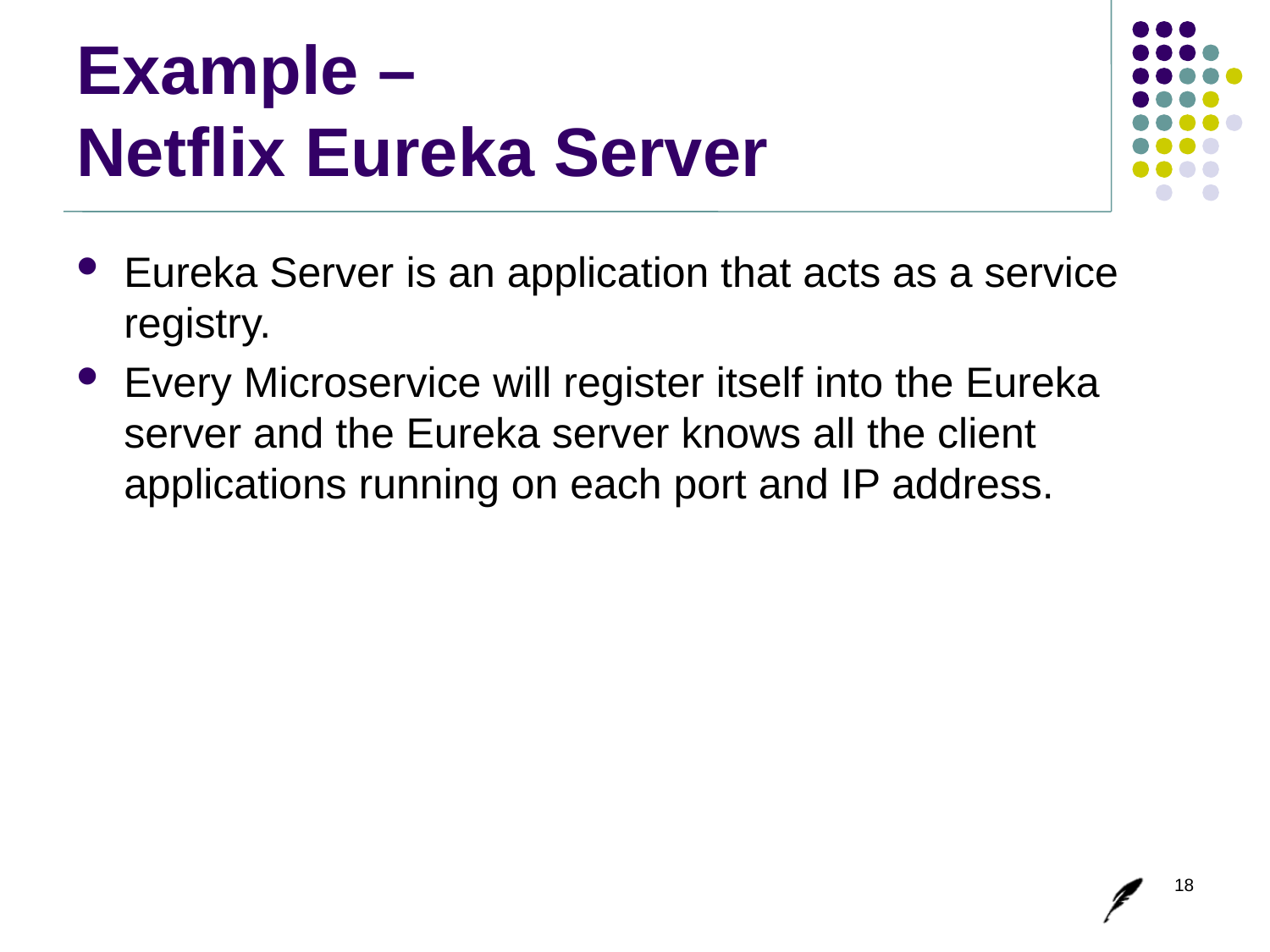

# Example – Netflix Eureka Server
Eureka Server is an application that acts as a service registry.
Every Microservice will register itself into the Eureka server and the Eureka server knows all the client applications running on each port and IP address.
18